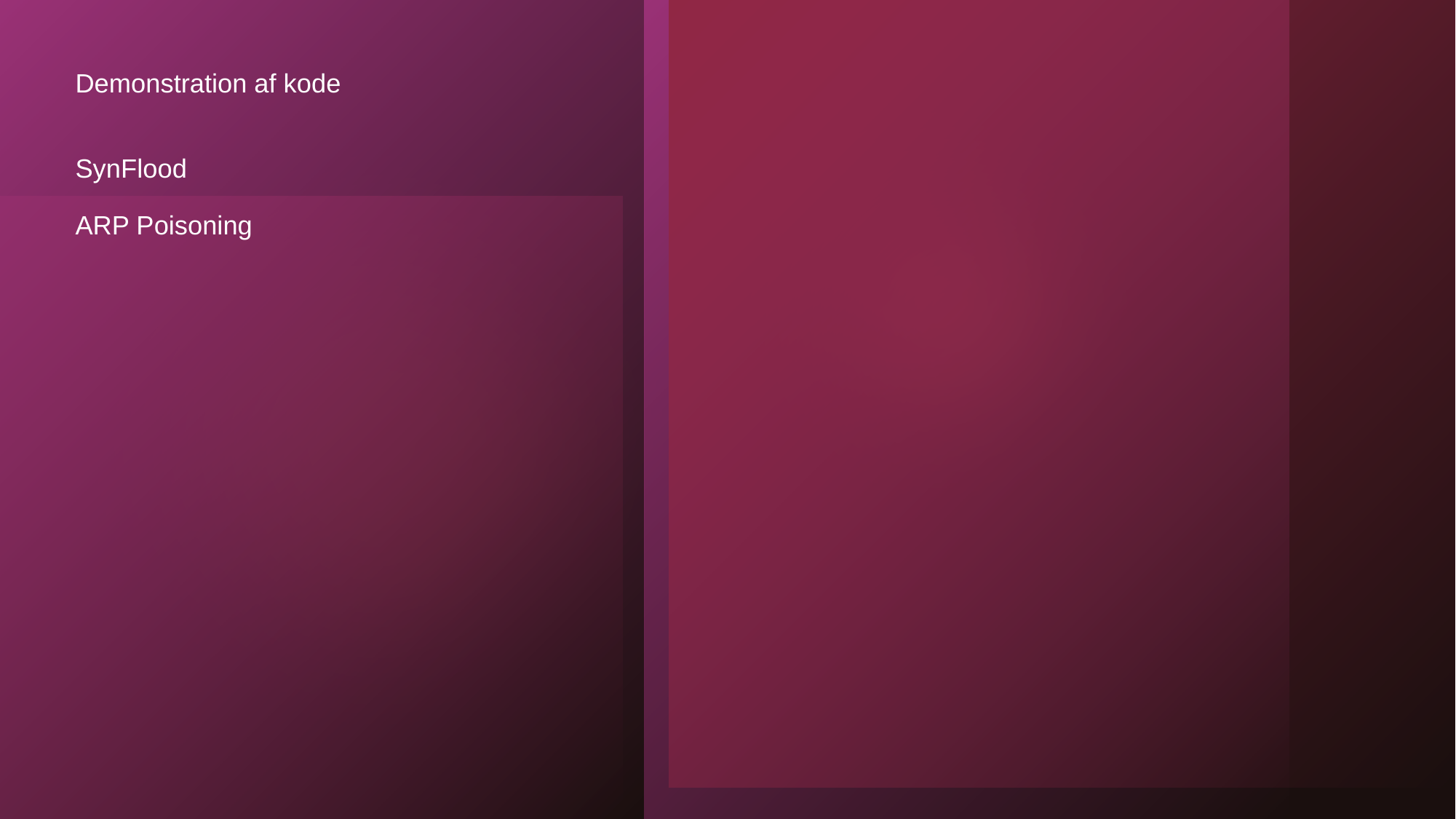

# Demonstration af kode SynFlood ARP Poisoning